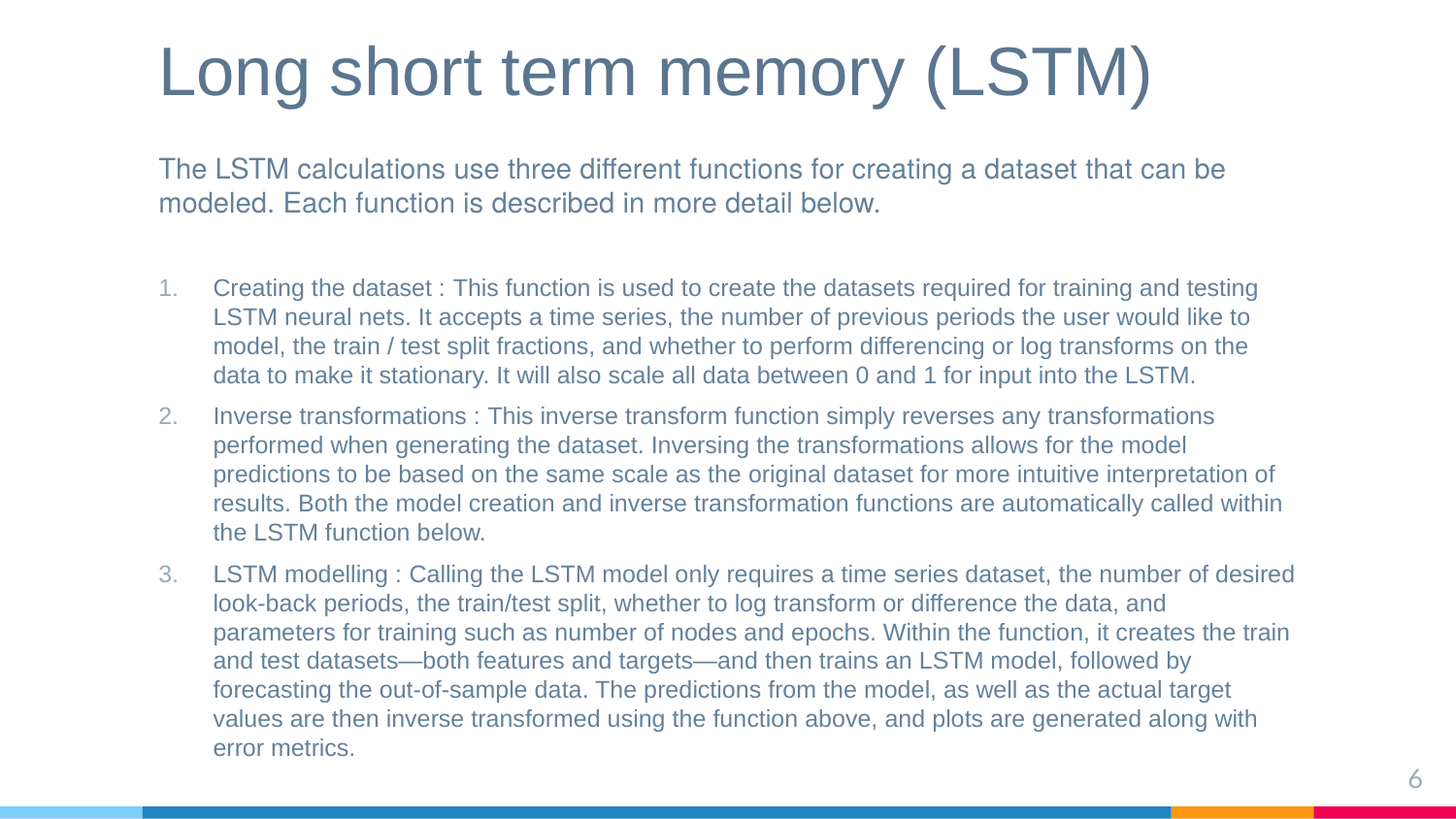

# Long short term memory (LSTM)
The LSTM calculations use three different functions for creating a dataset that can be modeled. Each function is described in more detail below.

Creating the dataset : This function is used to create the datasets required for training and testing LSTM neural nets. It accepts a time series, the number of previous periods the user would like to model, the train / test split fractions, and whether to perform differencing or log transforms on the data to make it stationary. It will also scale all data between 0 and 1 for input into the LSTM.
Inverse transformations : This inverse transform function simply reverses any transformations performed when generating the dataset. Inversing the transformations allows for the model predictions to be based on the same scale as the original dataset for more intuitive interpretation of results. Both the model creation and inverse transformation functions are automatically called within the LSTM function below.
LSTM modelling : Calling the LSTM model only requires a time series dataset, the number of desired look-back periods, the train/test split, whether to log transform or difference the data, and parameters for training such as number of nodes and epochs. Within the function, it creates the train and test datasets—both features and targets—and then trains an LSTM model, followed by forecasting the out-of-sample data. The predictions from the model, as well as the actual target values are then inverse transformed using the function above, and plots are generated along with error metrics.

6